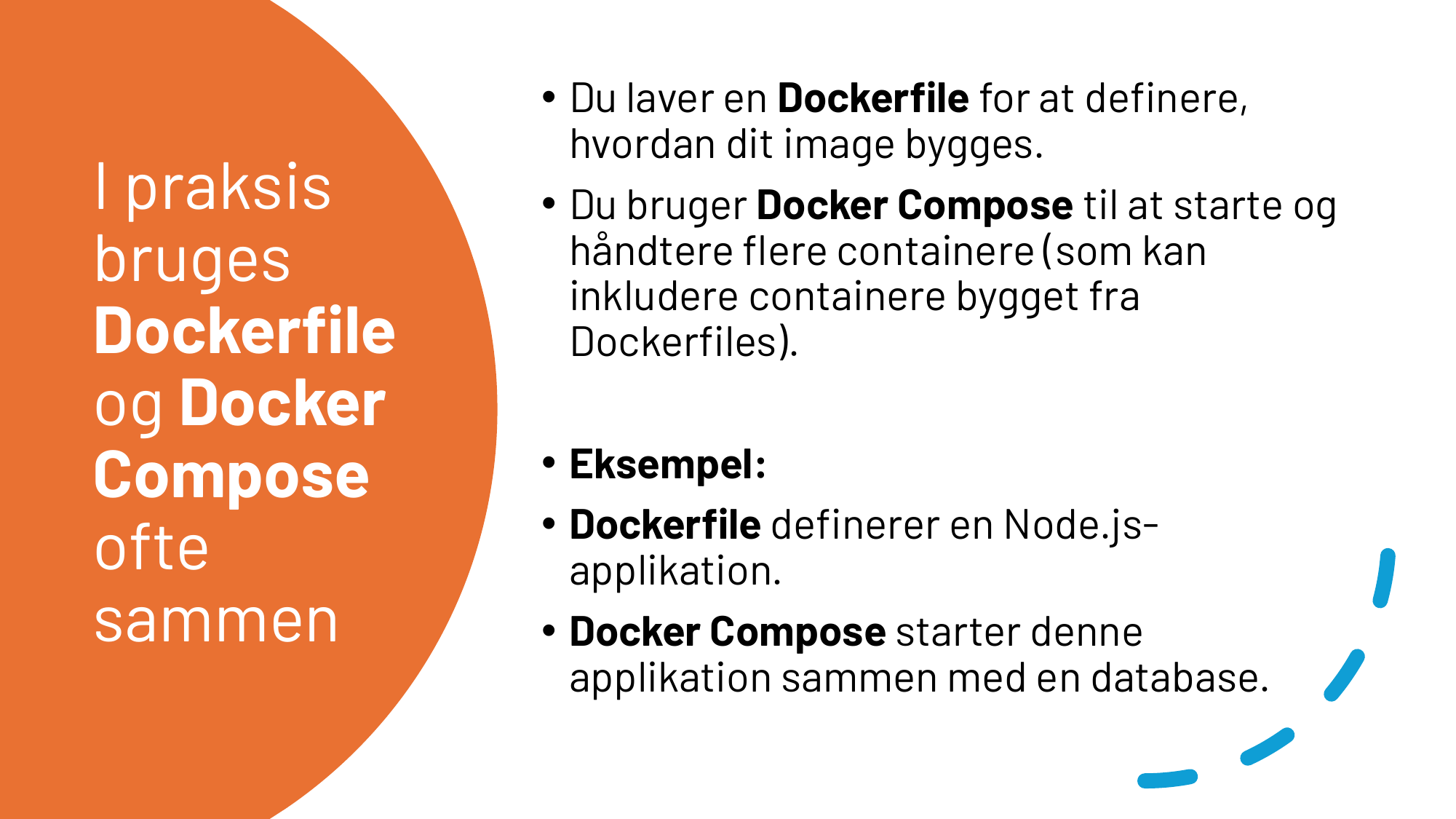

Du laver en Dockerfile for at definere, hvordan dit image bygges.
Du bruger Docker Compose til at starte og håndtere flere containere (som kan inkludere containere bygget fra Dockerfiles).

Eksempel:
Dockerfile definerer en Node.js-applikation.
Docker Compose starter denne applikation sammen med en database.

# I praksis bruges Dockerfile og Docker Compose ofte sammen